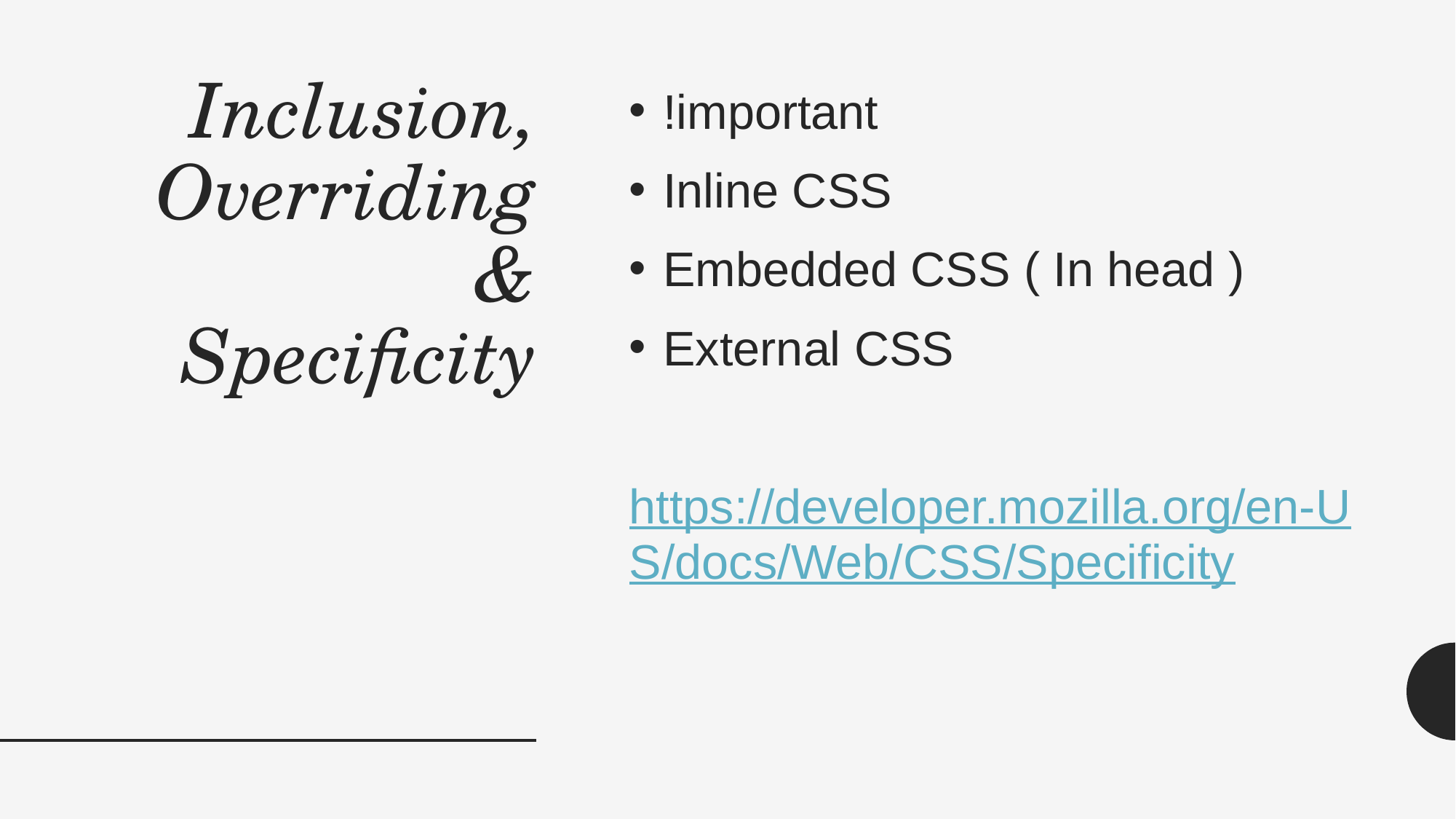

# Inclusion, Overriding & Specificity
!important
Inline CSS
Embedded CSS ( In head )
External CSS

https://developer.mozilla.org/en-US/docs/Web/CSS/Specificity